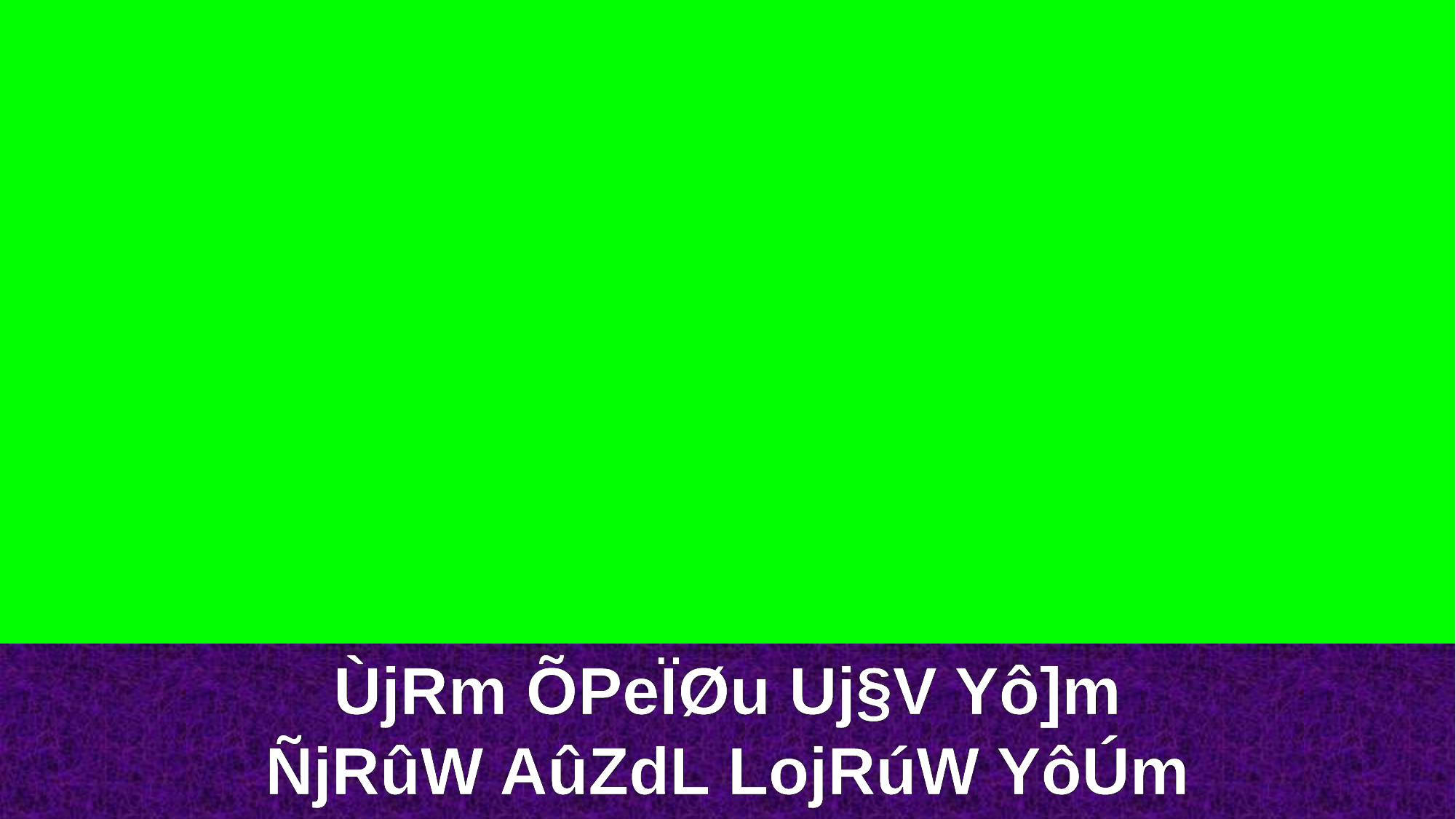

ÙjRm ÕPeÏØu Uj§V Yô]m ÑjRûW AûZdL LojRúW YôÚm